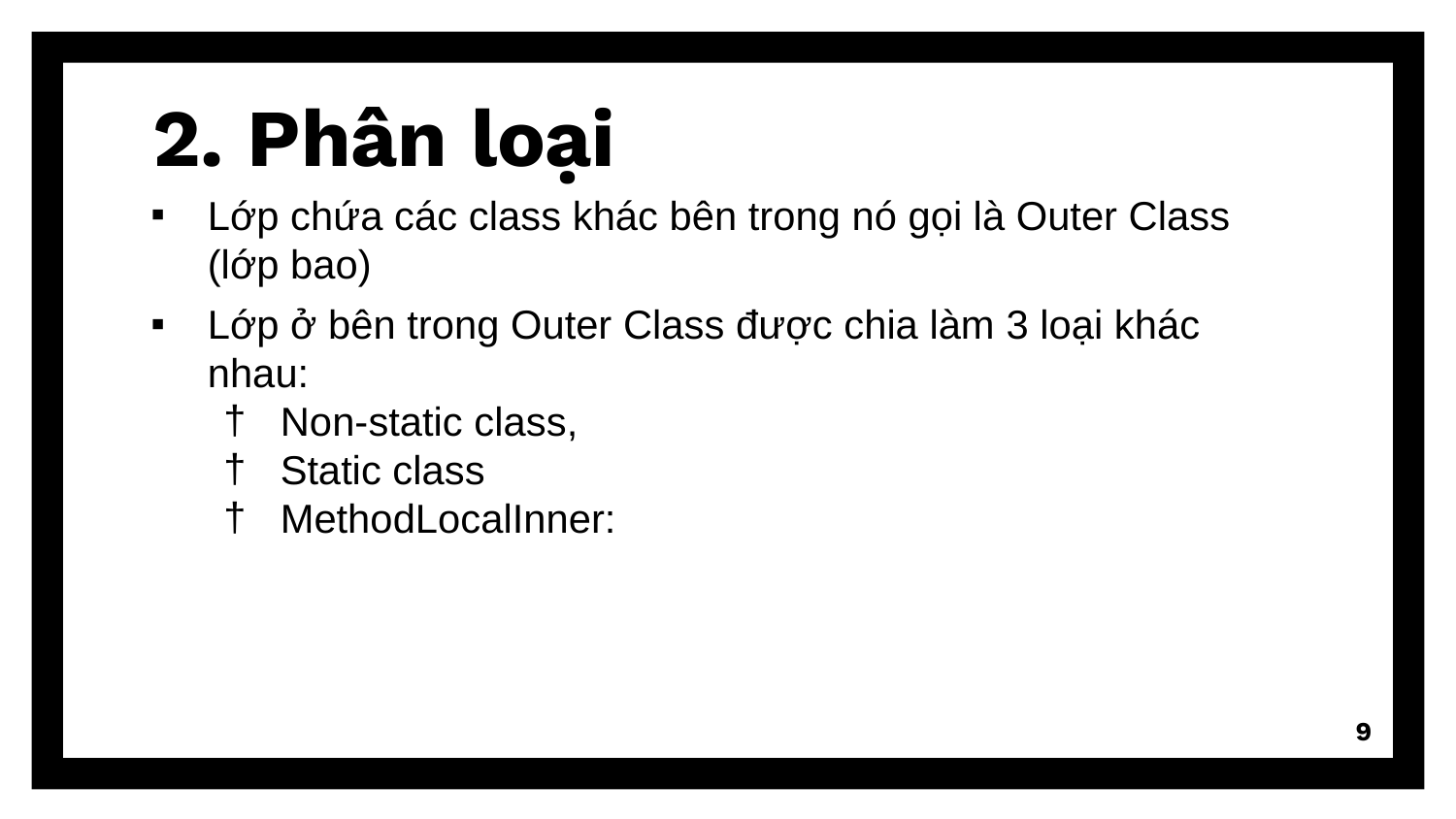

# 2. Phân loại
Lớp chứa các class khác bên trong nó gọi là Outer Class (lớp bao)
Lớp ở bên trong Outer Class được chia làm 3 loại khác nhau:
Non-static class,
Static class
MethodLocalInner:
9